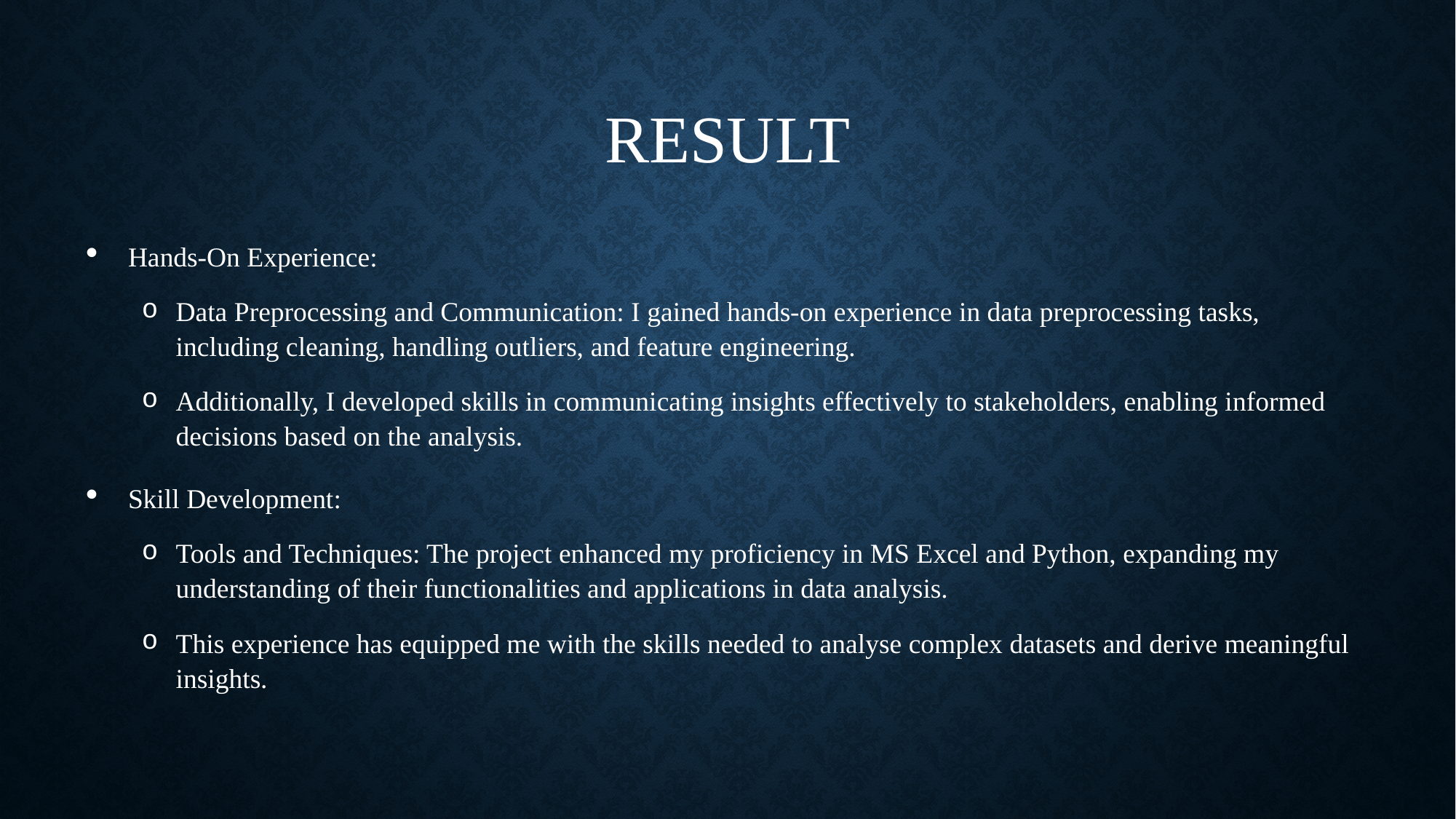

# RESULT
Hands-On Experience:
Data Preprocessing and Communication: I gained hands-on experience in data preprocessing tasks, including cleaning, handling outliers, and feature engineering.
Additionally, I developed skills in communicating insights effectively to stakeholders, enabling informed decisions based on the analysis.
Skill Development:
Tools and Techniques: The project enhanced my proficiency in MS Excel and Python, expanding my understanding of their functionalities and applications in data analysis.
This experience has equipped me with the skills needed to analyse complex datasets and derive meaningful insights.